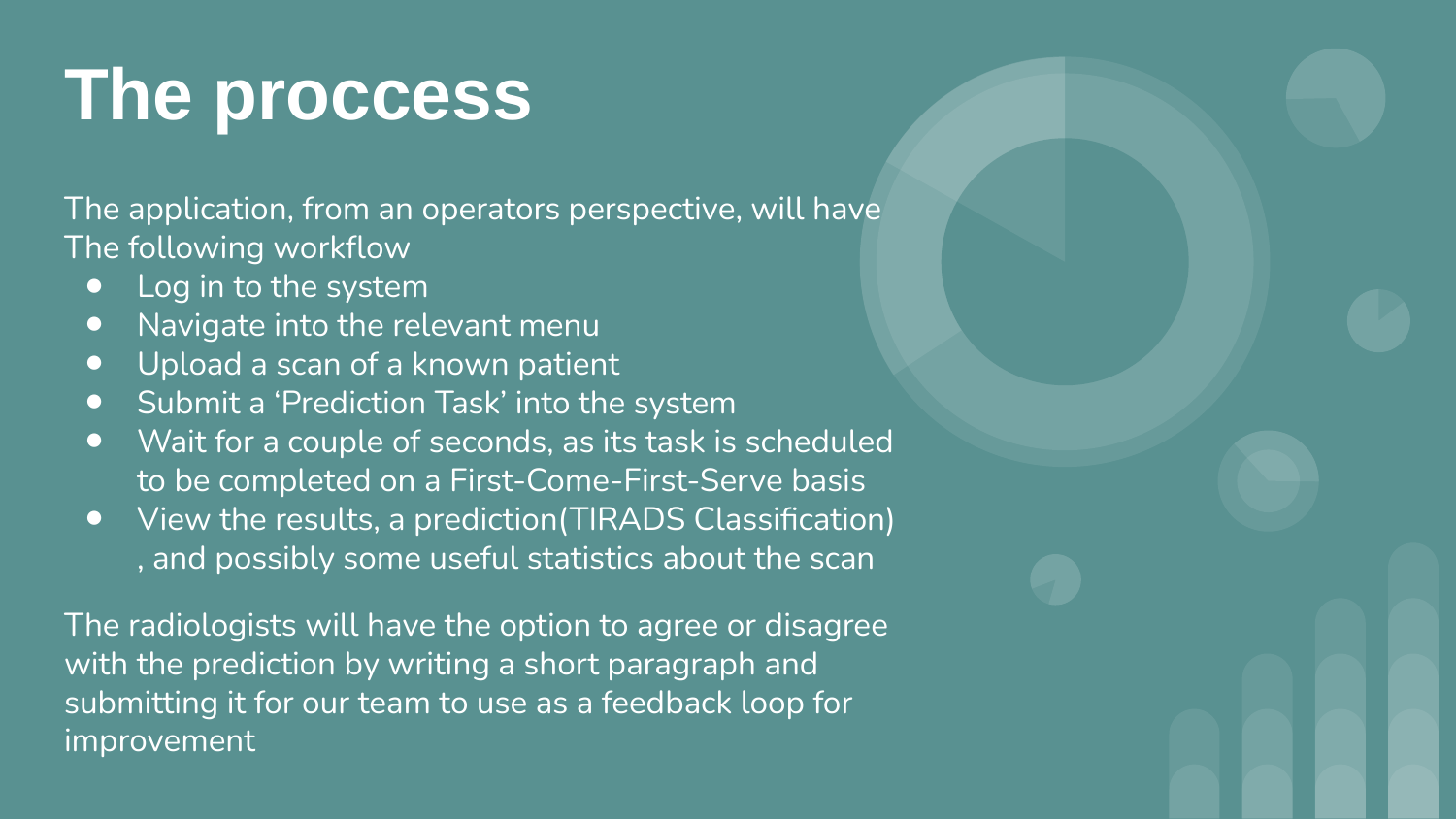

# The proccess
The application, from an operators perspective, will have
The following workflow
Log in to the system
Navigate into the relevant menu
Upload a scan of a known patient
Submit a ‘Prediction Task’ into the system
Wait for a couple of seconds, as its task is scheduled to be completed on a First-Come-First-Serve basis
View the results, a prediction(TIRADS Classification) , and possibly some useful statistics about the scan

The radiologists will have the option to agree or disagree with the prediction by writing a short paragraph and submitting it for our team to use as a feedback loop for improvement